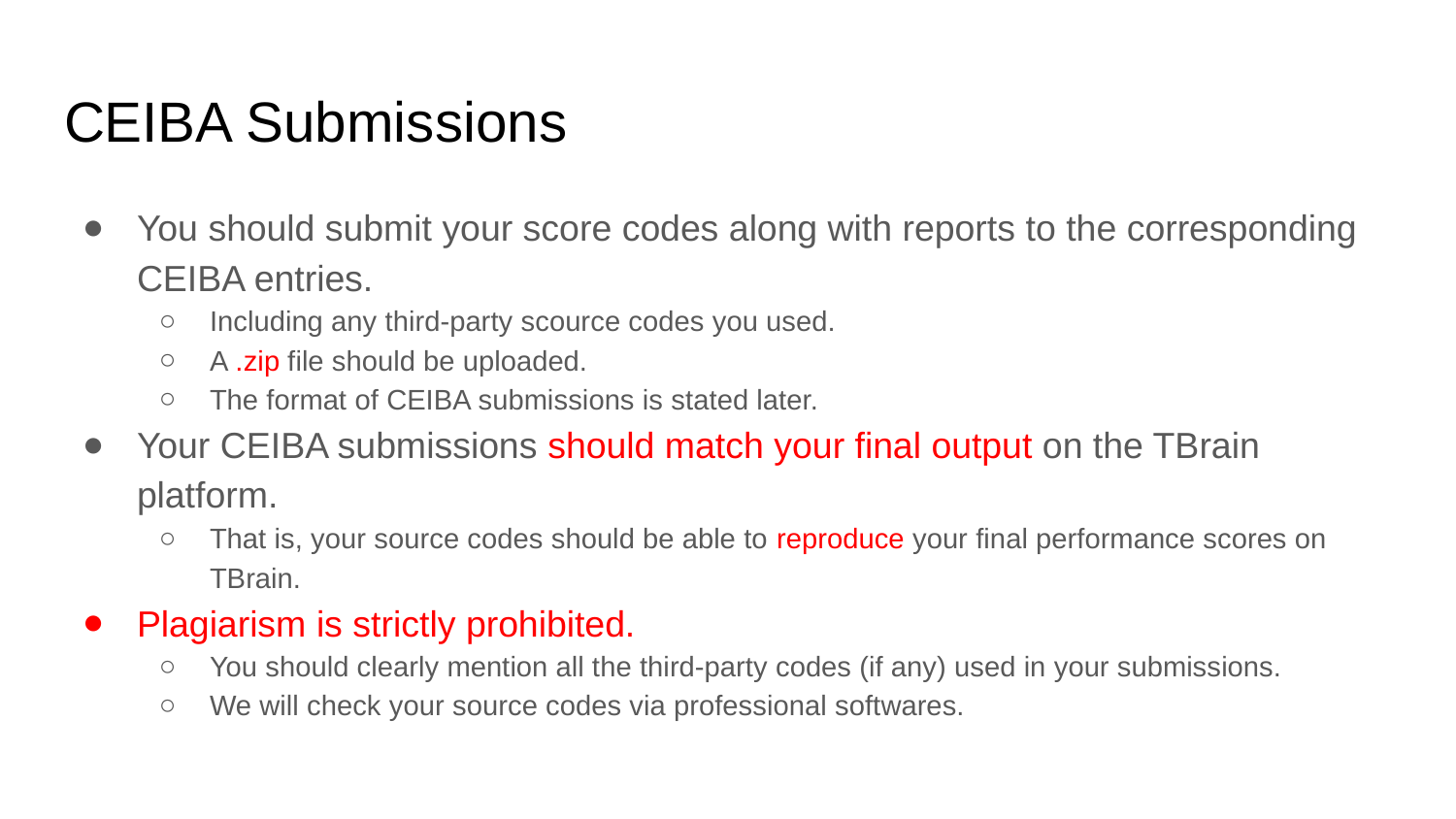

# CEIBA Submissions
You should submit your score codes along with reports to the corresponding CEIBA entries.
Including any third-party scource codes you used.
A .zip file should be uploaded.
The format of CEIBA submissions is stated later.
Your CEIBA submissions should match your final output on the TBrain platform.
That is, your source codes should be able to reproduce your final performance scores on TBrain.
Plagiarism is strictly prohibited.
You should clearly mention all the third-party codes (if any) used in your submissions.
We will check your source codes via professional softwares.